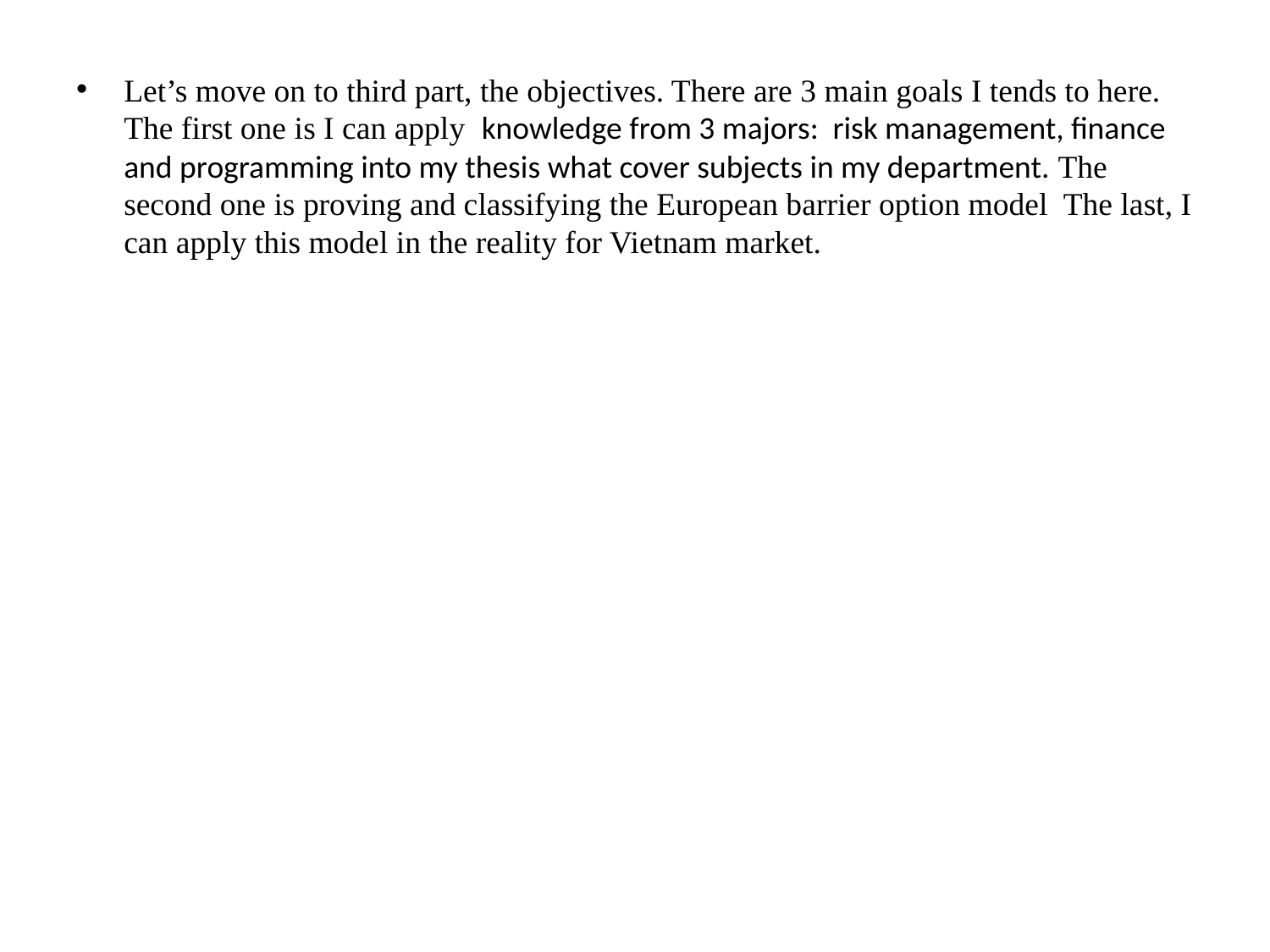

Let’s move on to third part, the objectives. There are 3 main goals I tends to here.  The first one is I can apply  knowledge from 3 majors:  risk management, finance and programming into my thesis what cover subjects in my department. The second one is proving and classifying the European barrier option model  The last, I can apply this model in the reality for Vietnam market.